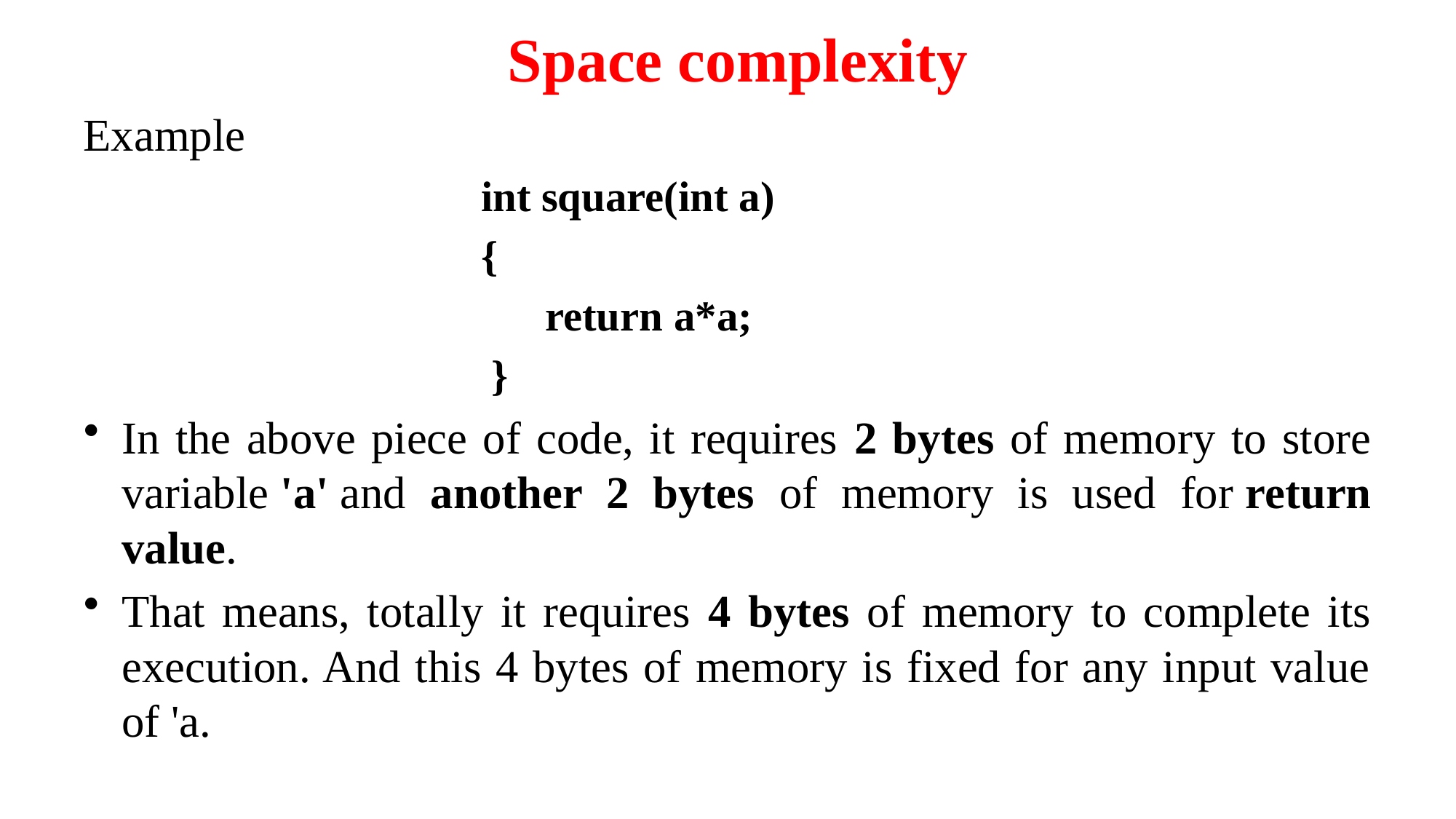

# Space complexity
Example
int square(int a)
{
      return a*a;
 }
In the above piece of code, it requires 2 bytes of memory to store variable 'a' and another 2 bytes of memory is used for return value.
That means, totally it requires 4 bytes of memory to complete its execution. And this 4 bytes of memory is fixed for any input value of 'a.